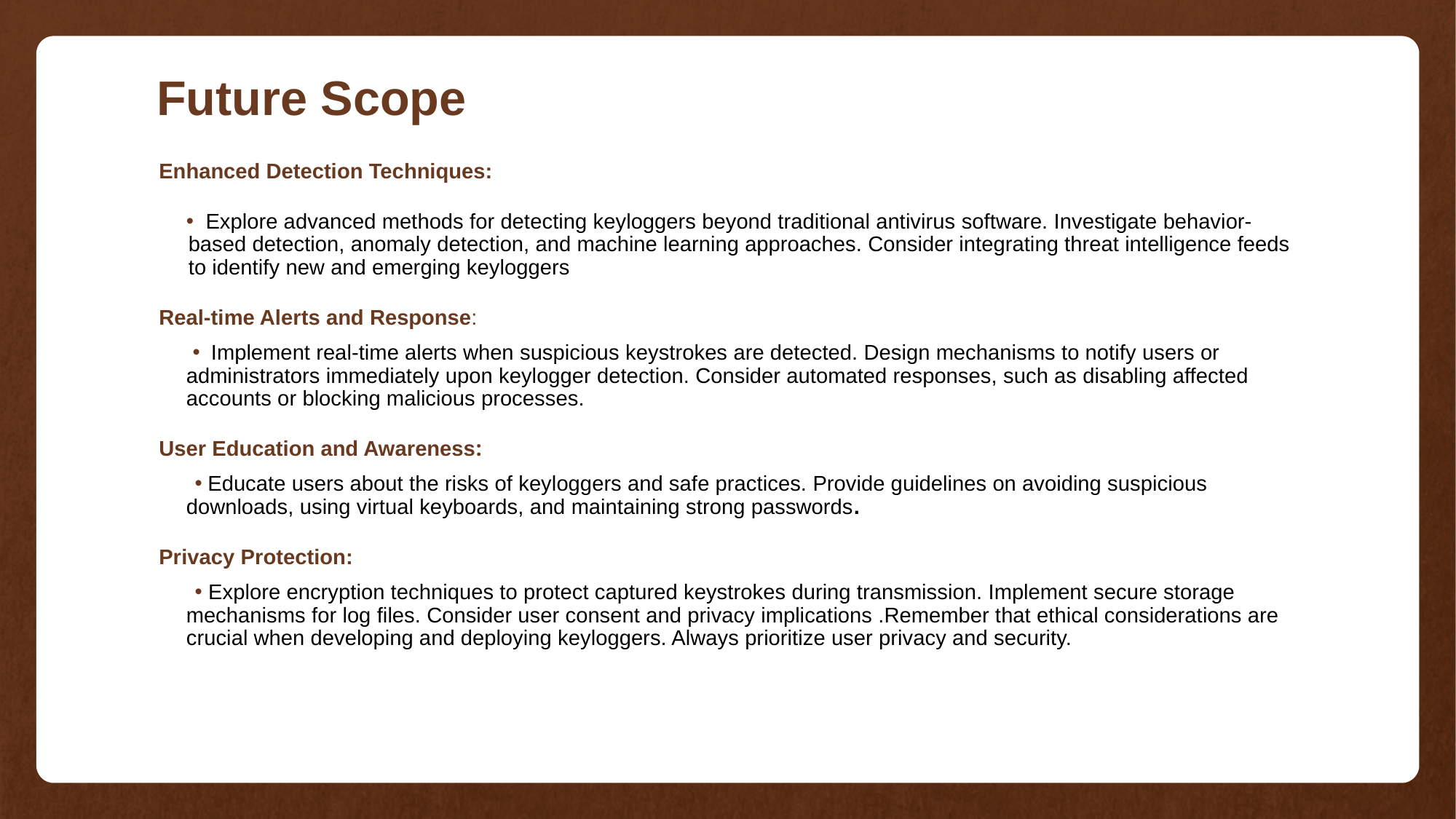

# Future Scope
Enhanced Detection Techniques:
  Explore advanced methods for detecting keyloggers beyond traditional antivirus software. Investigate behavior-based detection, anomaly detection, and machine learning approaches. Consider integrating threat intelligence feeds to identify new and emerging keyloggers
Real-time Alerts and Response:
  Implement real-time alerts when suspicious keystrokes are detected. Design mechanisms to notify users or administrators immediately upon keylogger detection. Consider automated responses, such as disabling affected accounts or blocking malicious processes.
User Education and Awareness:
 Educate users about the risks of keyloggers and safe practices. Provide guidelines on avoiding suspicious downloads, using virtual keyboards, and maintaining strong passwords.
Privacy Protection:
 Explore encryption techniques to protect captured keystrokes during transmission. Implement secure storage mechanisms for log files. Consider user consent and privacy implications .Remember that ethical considerations are crucial when developing and deploying keyloggers. Always prioritize user privacy and security.